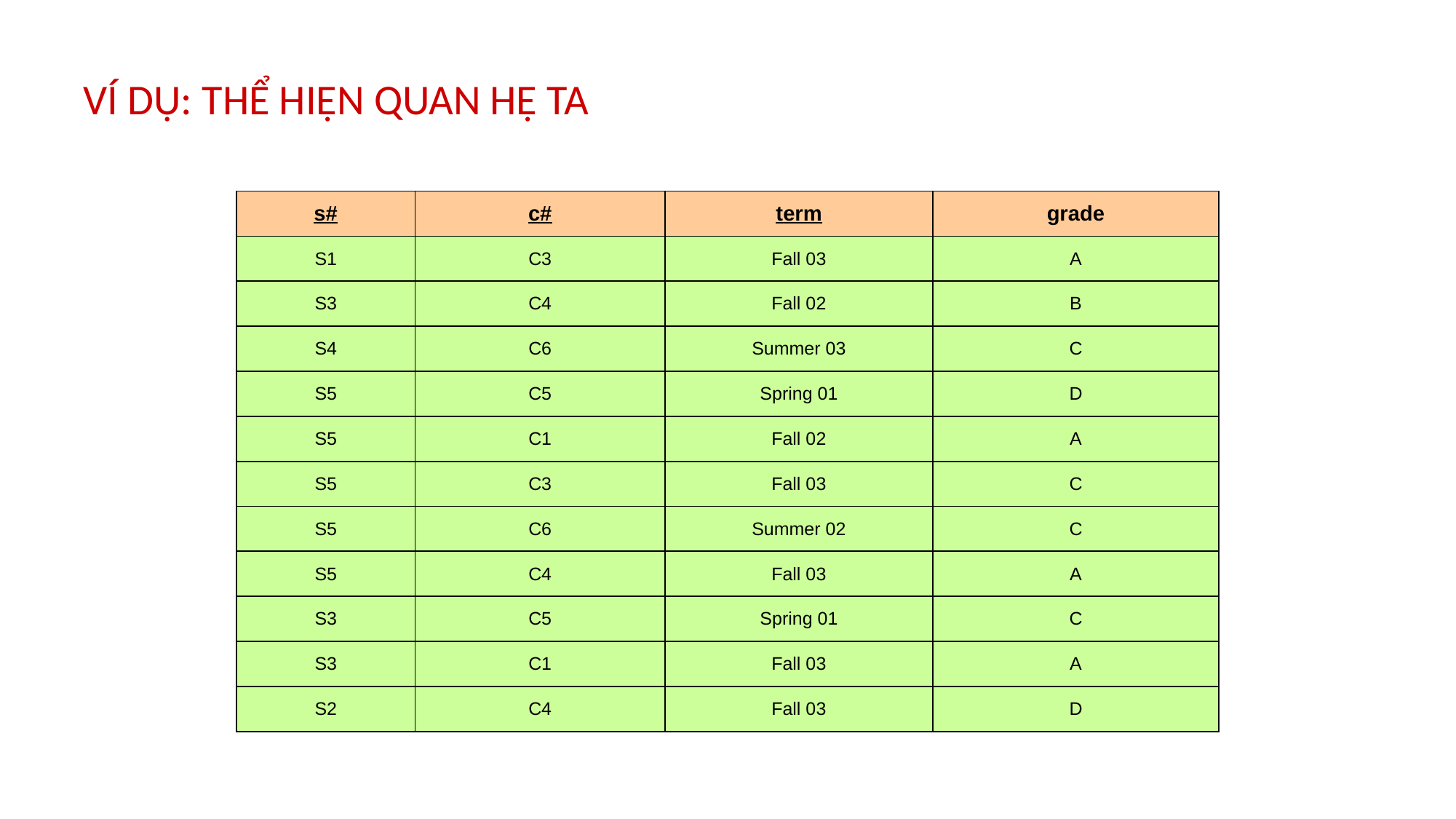

# VÍ DỤ: THỂ HIỆN QUAN HỆ TA
| s# | c# | term | grade |
| --- | --- | --- | --- |
| S1 | C3 | Fall 03 | A |
| S3 | C4 | Fall 02 | B |
| S4 | C6 | Summer 03 | C |
| S5 | C5 | Spring 01 | D |
| S5 | C1 | Fall 02 | A |
| S5 | C3 | Fall 03 | C |
| S5 | C6 | Summer 02 | C |
| S5 | C4 | Fall 03 | A |
| S3 | C5 | Spring 01 | C |
| S3 | C1 | Fall 03 | A |
| S2 | C4 | Fall 03 | D |